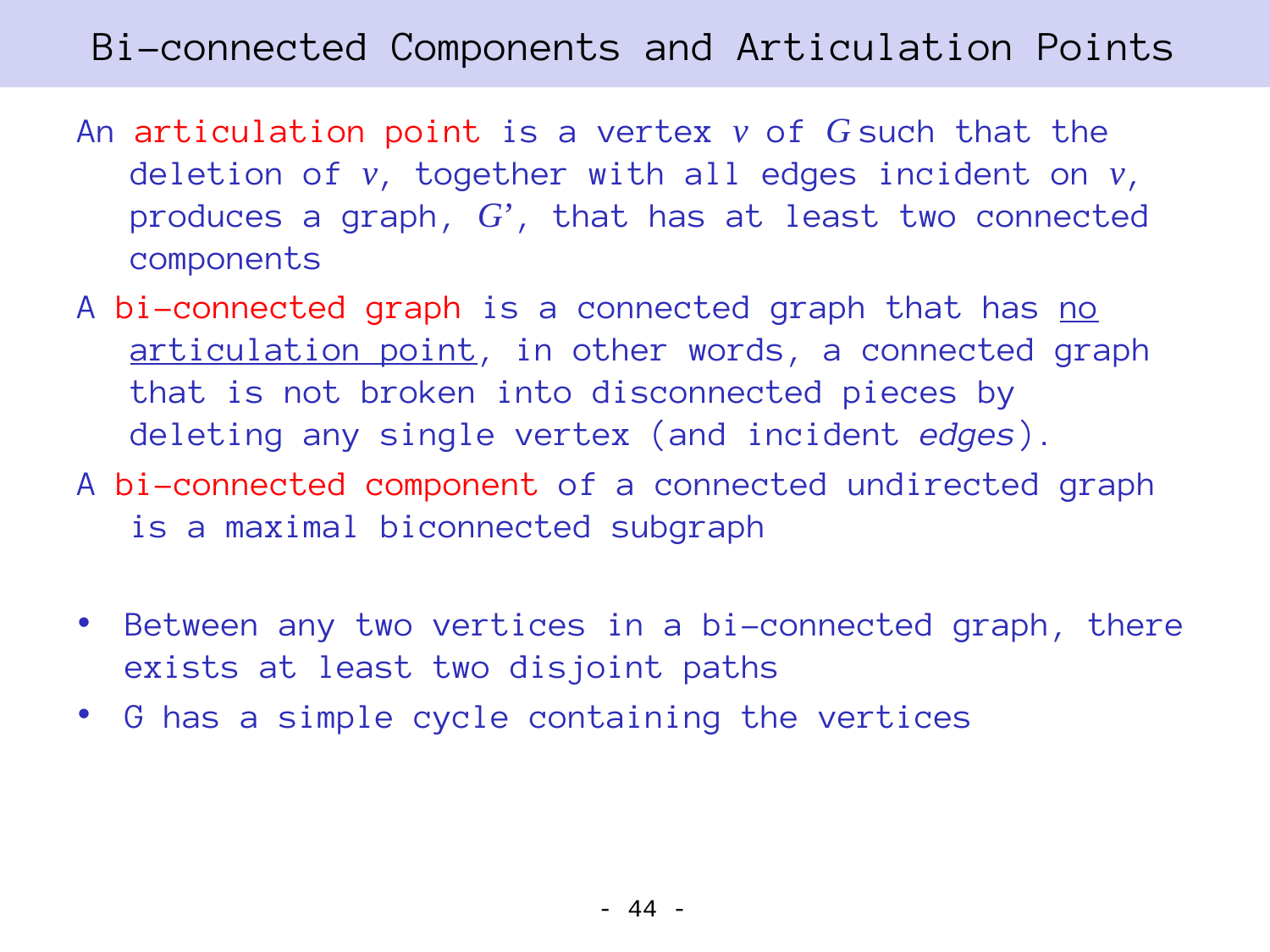

# Bi-connected Components and Articulation Points
An articulation point is a vertex v of G such that the deletion of v, together with all edges incident on v, produces a graph, G’, that has at least two connected components
A bi-connected graph is a connected graph that has no articulation point, in other words, a connected graph that is not broken into disconnected pieces by deleting any single vertex (and incident edges).
A bi-connected component of a connected undirected graph is a maximal biconnected subgraph

Between any two vertices in a bi-connected graph, there exists at least two disjoint paths
G has a simple cycle containing the vertices
- 44 -